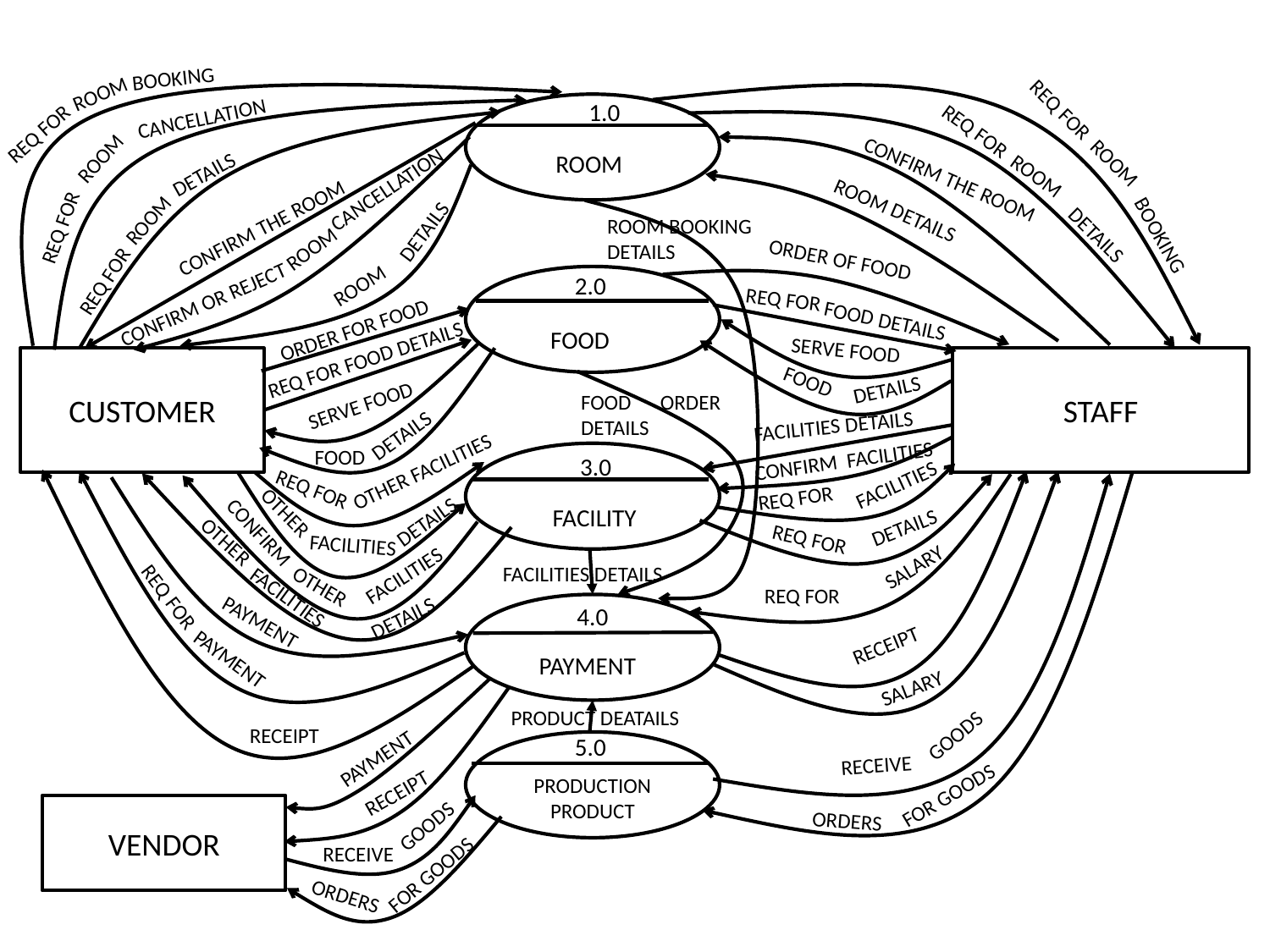

BOOKING
ROOM

1.0

CANCELLATION

REQ FOR  ROOM
REQ FOR

REQ FOR  ROOM

ROOM
ROOM
DETAILS
CONFIRM THE ROOM

CANCELLATION

ROOM DETAILS

ROOM
ROOM BOOKING
DETAILS
REQ FOR
CONFIRM THE ROOM
DETAILS
 DETAILS
BOOKING
ROOM
ORDER OF FOOD
REQ FOR
2.0
ROOM

REQ FOR
CONFIRM OR REJECT
FOOD DETAILS

ORDER FOR FOOD
FOOD

SERVE FOOD
REQ FOR FOOD DETAILS

CUSTOMER

STAFF
FOOD
DETAILS

FOOD      ORDER
DETAILS
SERVE FOOD
FACILITIES DETAILS
DETAILS

FOOD
CONFIRM  FACILITIES

3.0
OTHER FACILITIES

 FACILITIES

REQ FOR

REQ FOR
FACILITY
OTHER
DETAILS
DETAILS
CONFIRM
REQ FOR
OTHER
FACILITIES
SALARY
FACILITIES DETAILS
FACILITIES
OTHER
REQ FOR
FACILITIES
REQ FOR

4.0
DETAILS
PAYMENT
RECEIPT
PAYMENT
PAYMENT
SALARY

PRODUCT DEATAILS
GOODS
RECEIPT
5.0

PRODUCTION PRODUCT
PAYMENT
RECEIVE
RECEIPT
FOR GOODS
VENDOR

ORDERS
GOODS

RECEIVE
FOR GOODS
ORDERS